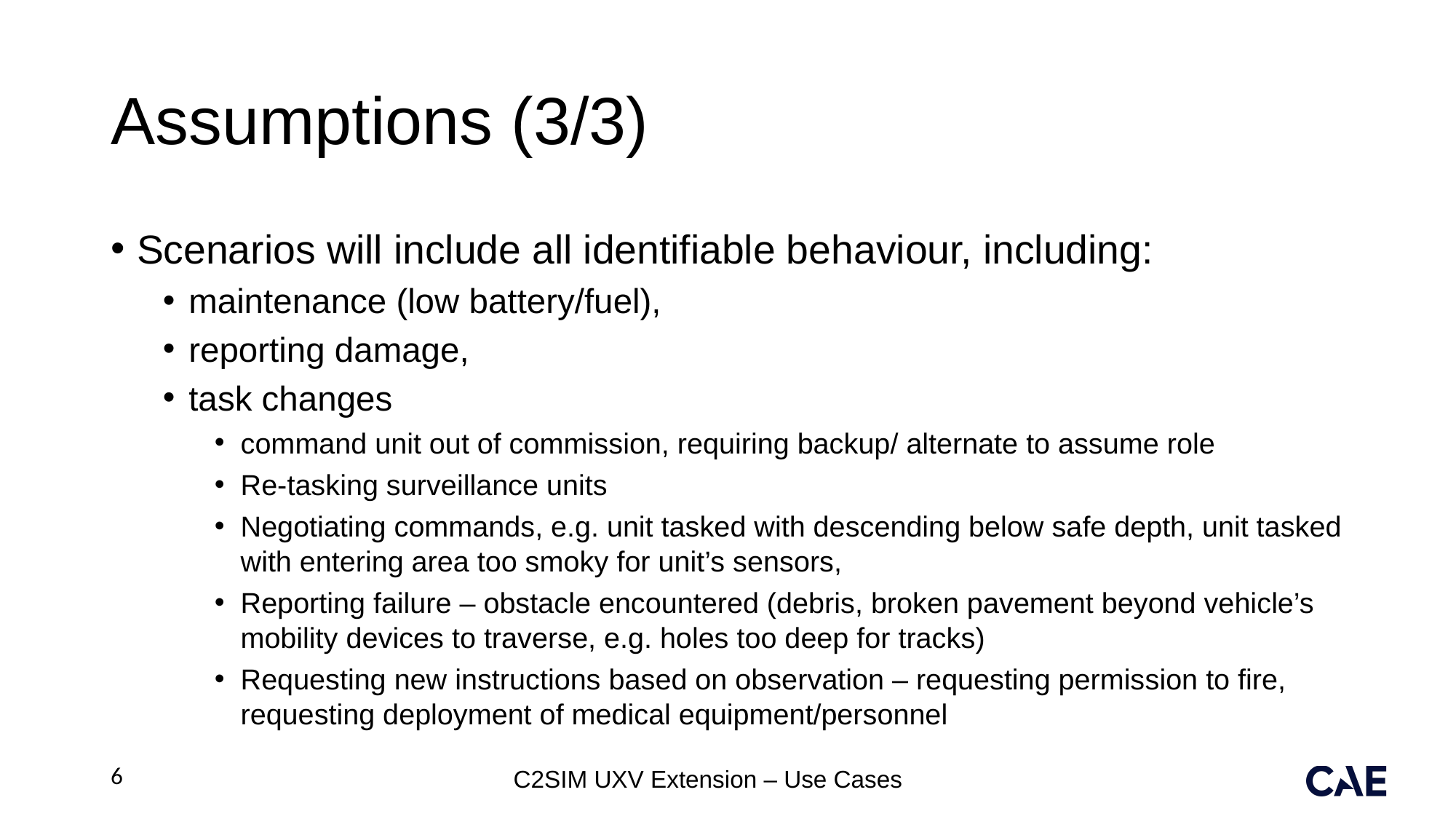

# Assumptions (3/3)
Scenarios will include all identifiable behaviour, including:
maintenance (low battery/fuel),
reporting damage,
task changes
command unit out of commission, requiring backup/ alternate to assume role
Re-tasking surveillance units
Negotiating commands, e.g. unit tasked with descending below safe depth, unit tasked with entering area too smoky for unit’s sensors,
Reporting failure – obstacle encountered (debris, broken pavement beyond vehicle’s mobility devices to traverse, e.g. holes too deep for tracks)
Requesting new instructions based on observation – requesting permission to fire, requesting deployment of medical equipment/personnel